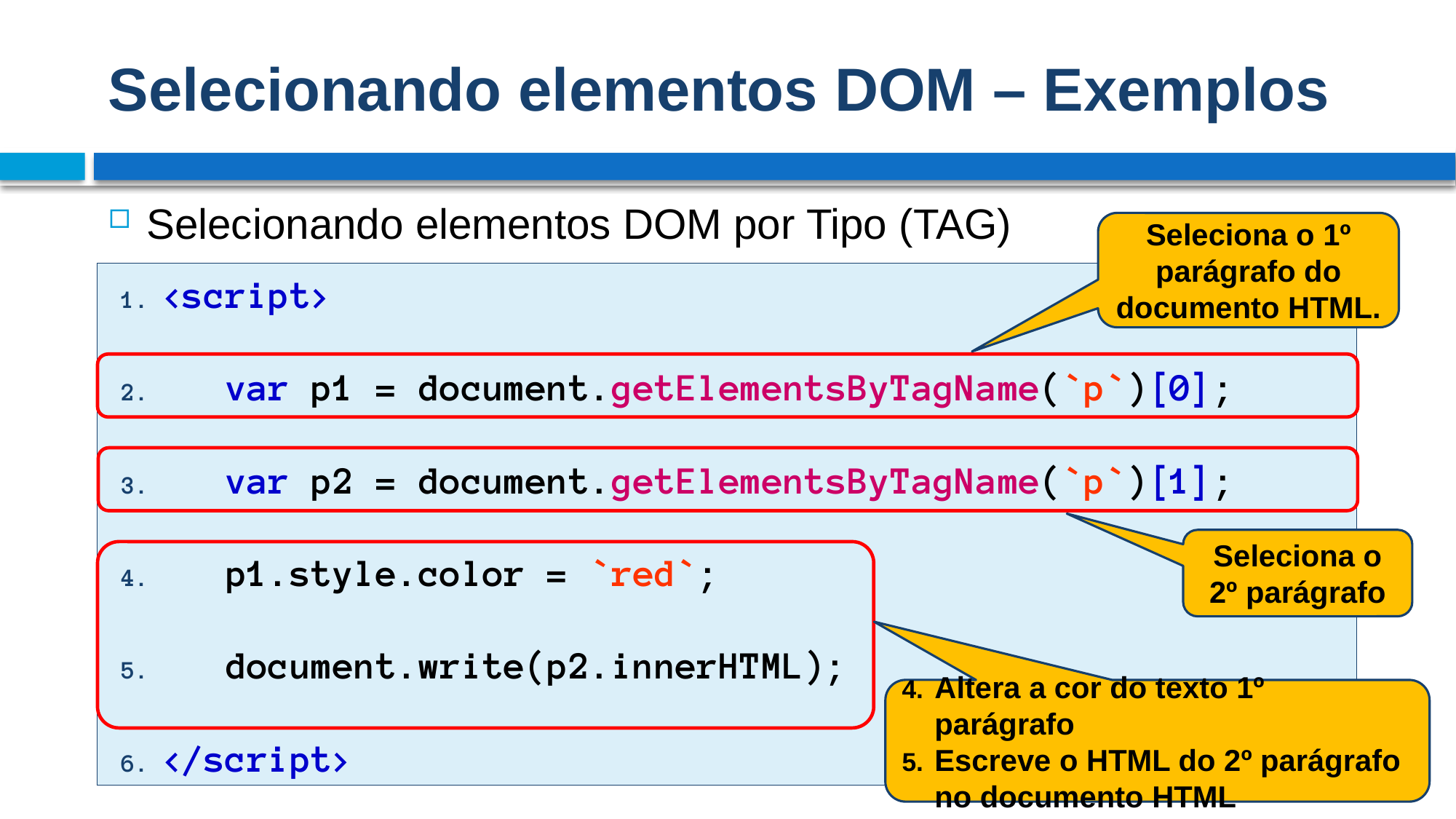

# Selecionando elementos DOM – Exemplos
6
Selecionando elementos DOM por Tipo (TAG)
Seleciona o 1º parágrafo do documento HTML.
<script>
   var p1 = document.getElementsByTagName(`p`)[0];
   var p2 = document.getElementsByTagName(`p`)[1];
   p1.style.color = `red`;
   document.write(p2.innerHTML);
</script>

Seleciona o 2º parágrafo

Altera a cor do texto 1º parágrafo
Escreve o HTML do 2º parágrafo no documento HTML